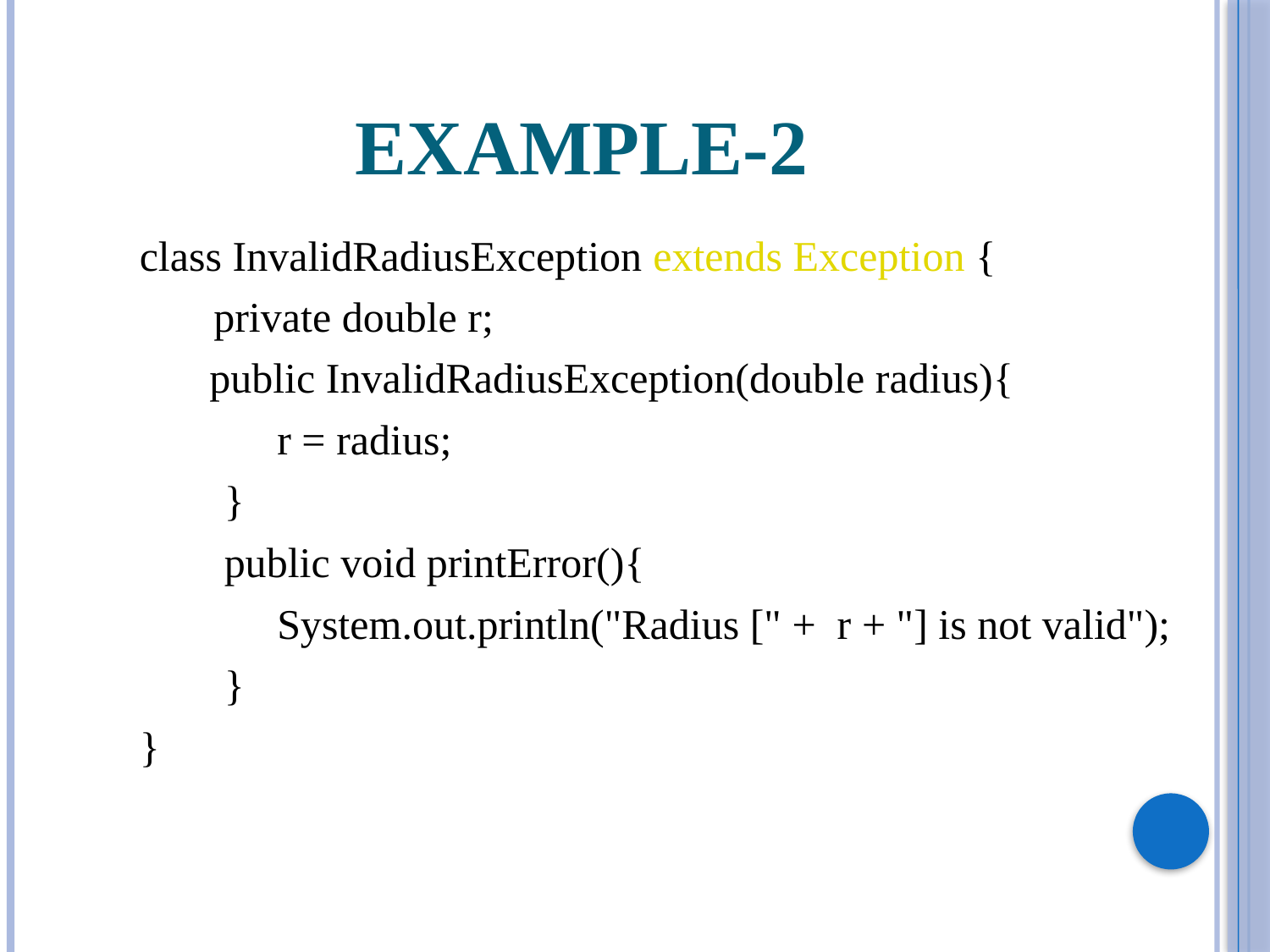

# Example-2
class InvalidRadiusException extends Exception {
       private double r;
	   public InvalidRadiusException(double radius){
             r = radius;
        }
        public void printError(){
             System.out.println("Radius [" +  r + "] is not valid");
        }
}